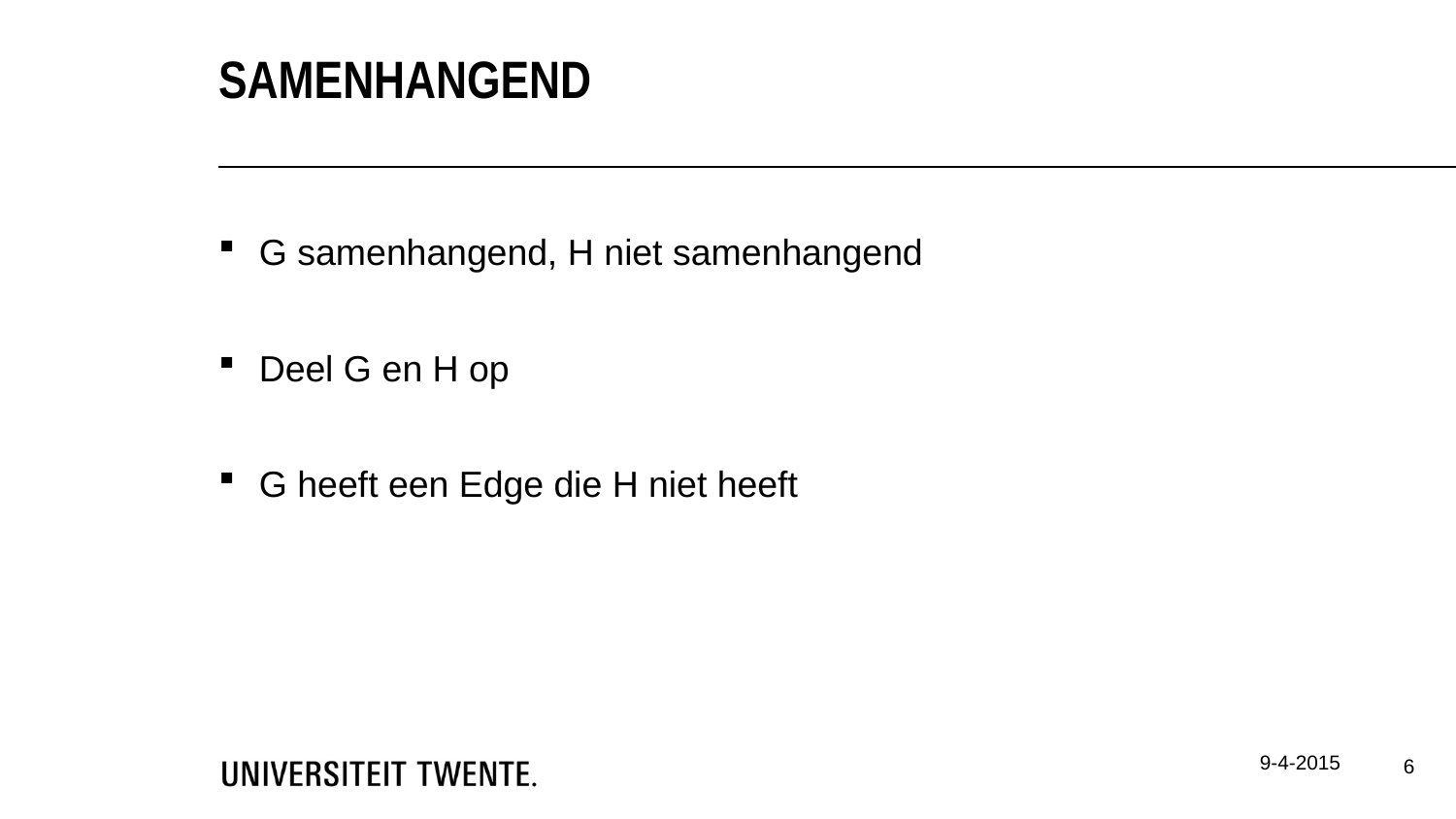

samenhangend

G samenhangend, H niet samenhangend

Deel G en H op

G heeft een Edge die H niet heeft
9-4-2015
6